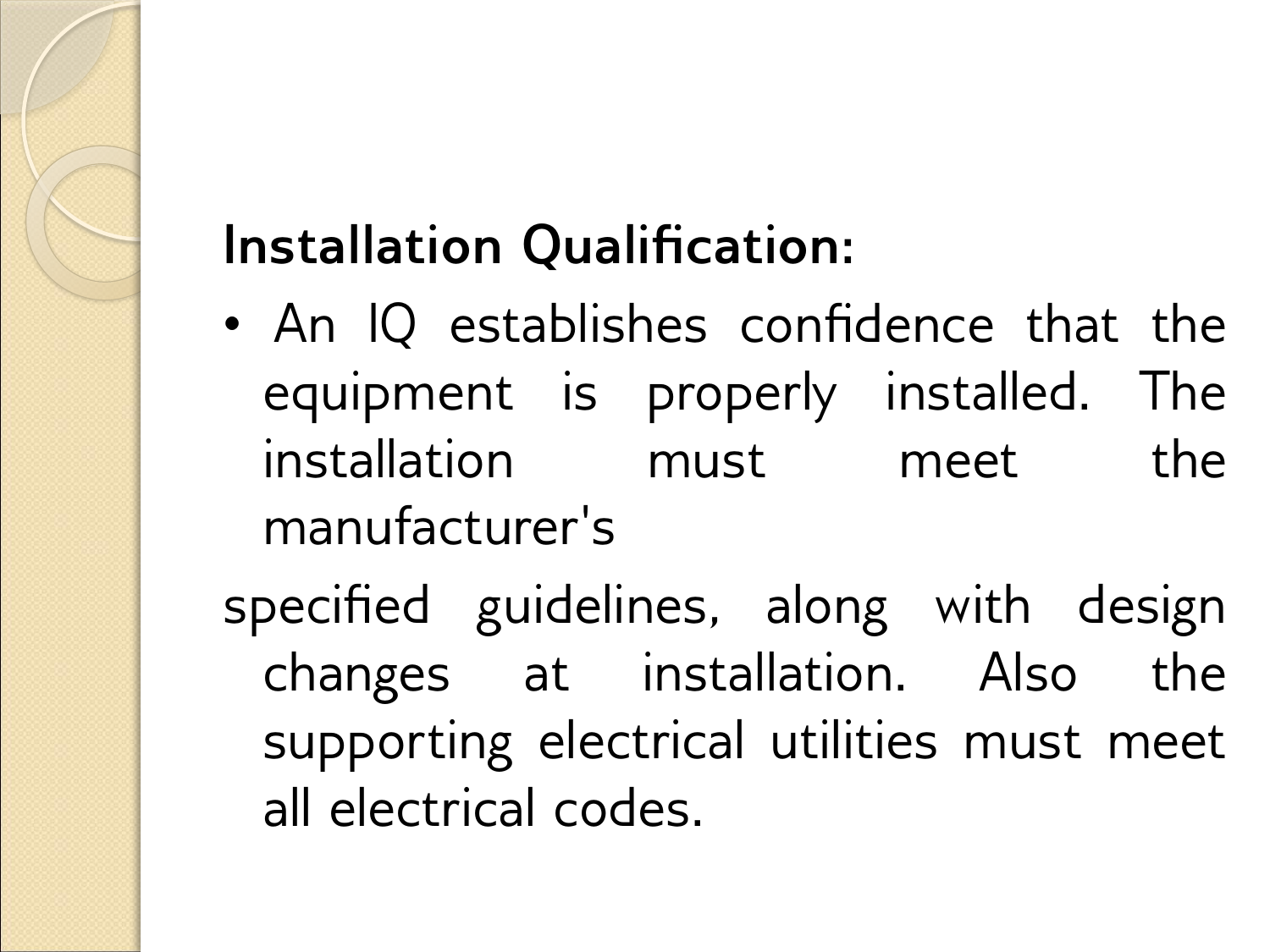

Installation Qualification:
• An IQ establishes confidence that the equipment is properly installed. The installation must meet the manufacturer's
specified guidelines, along with design changes at installation. Also the supporting electrical utilities must meet all electrical codes.